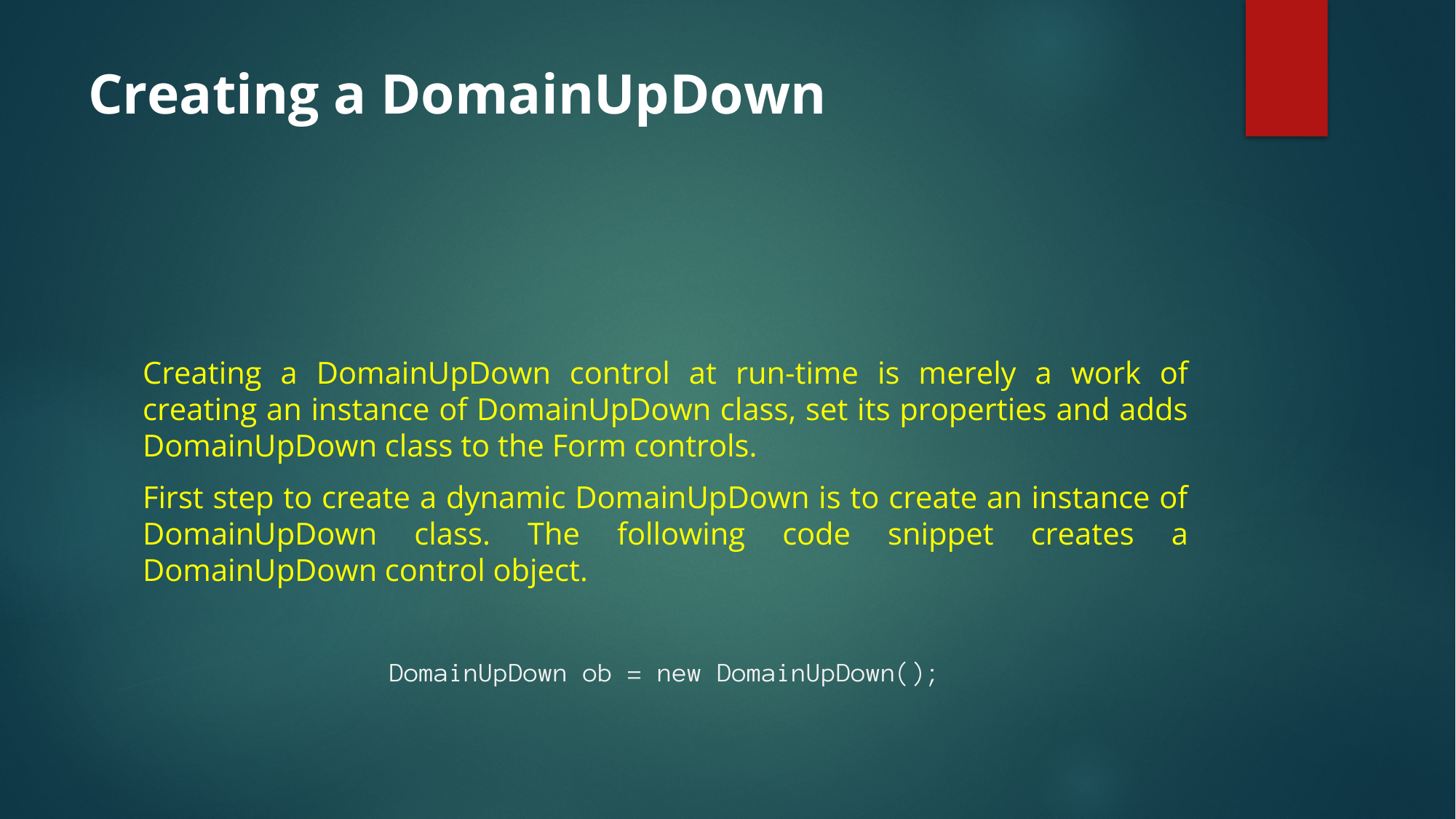

# Creating a DomainUpDown

Creating a DomainUpDown control at run-time is merely a work of creating an instance of DomainUpDown class, set its properties and adds DomainUpDown class to the Form controls.
First step to create a dynamic DomainUpDown is to create an instance of DomainUpDown class. The following code snippet creates a DomainUpDown control object.

DomainUpDown ob = new DomainUpDown();